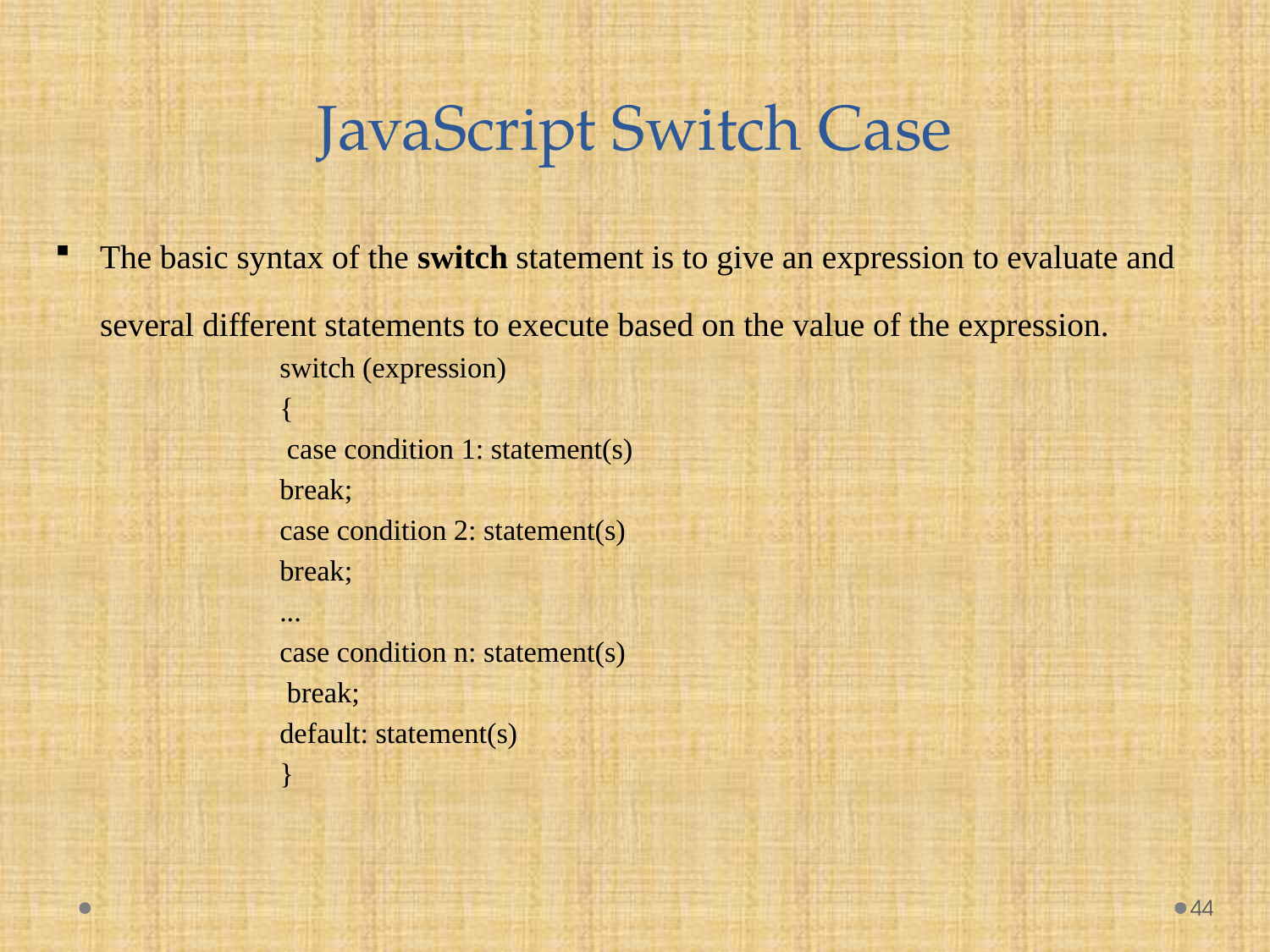

# JavaScript Switch Case
The basic syntax of the switch statement is to give an expression to evaluate and several different statements to execute based on the value of the expression.
switch (expression)
{
 case condition 1: statement(s)
				break;
case condition 2: statement(s)
				break;
			...
case condition n: statement(s)
				 break;
default: statement(s)
}
44